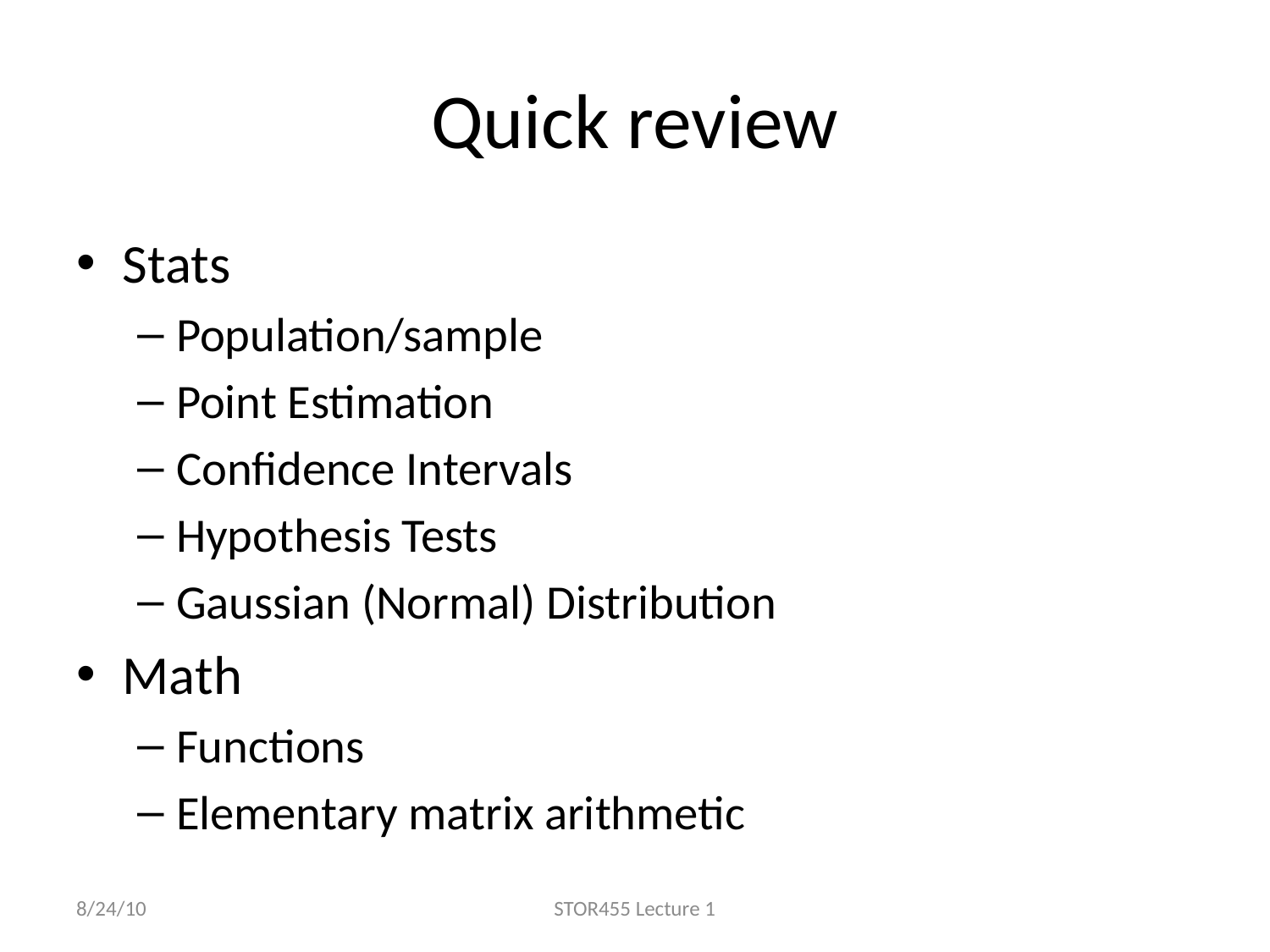

# Quick review
Stats
Population/sample
Point Estimation
Confidence Intervals
Hypothesis Tests
Gaussian (Normal) Distribution
Math
Functions
Elementary matrix arithmetic

8/24/10
STOR455 Lecture 1